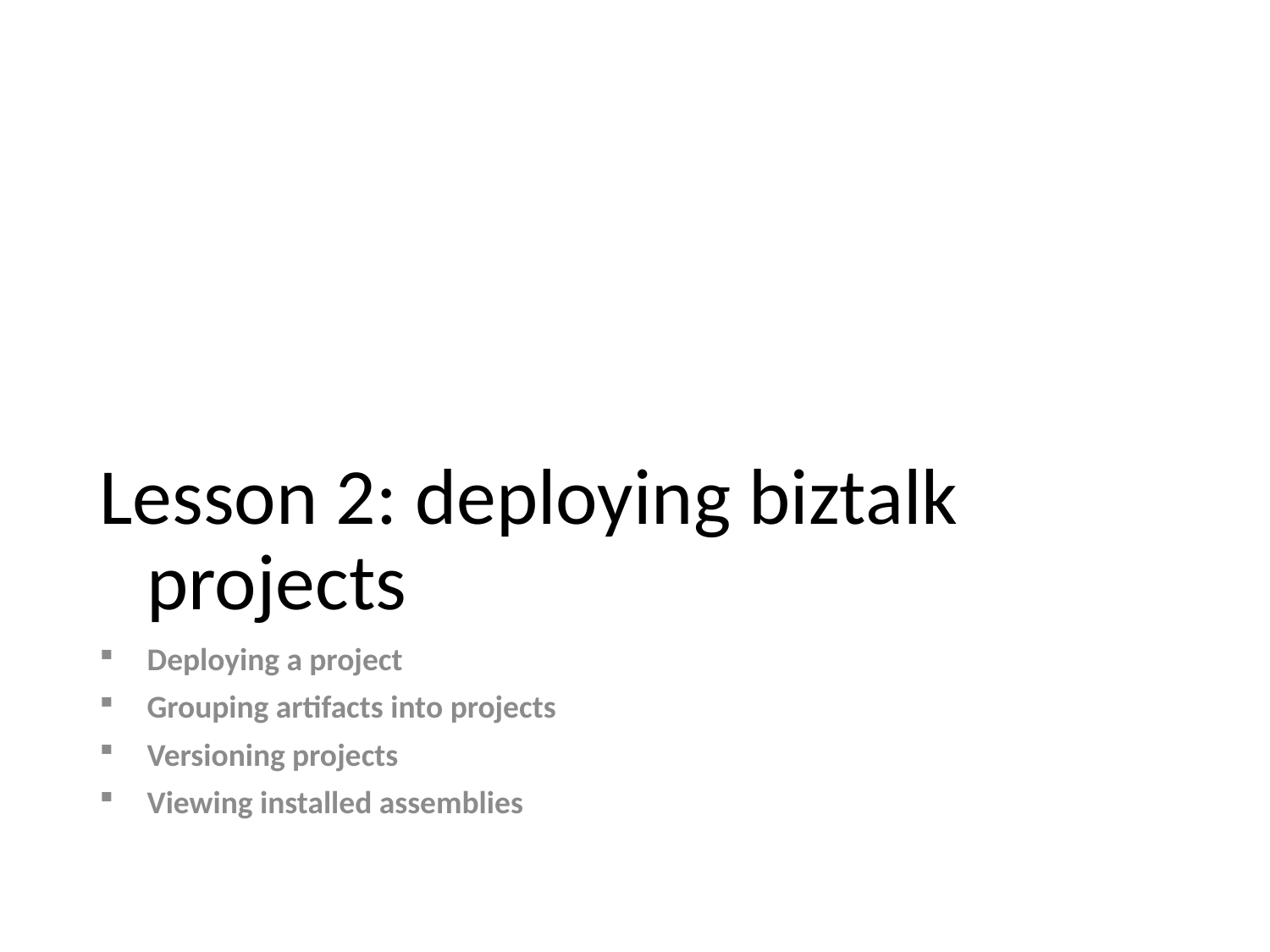

# Lesson 2: deploying biztalk projects
Deploying a project
Grouping artifacts into projects
Versioning projects
Viewing installed assemblies